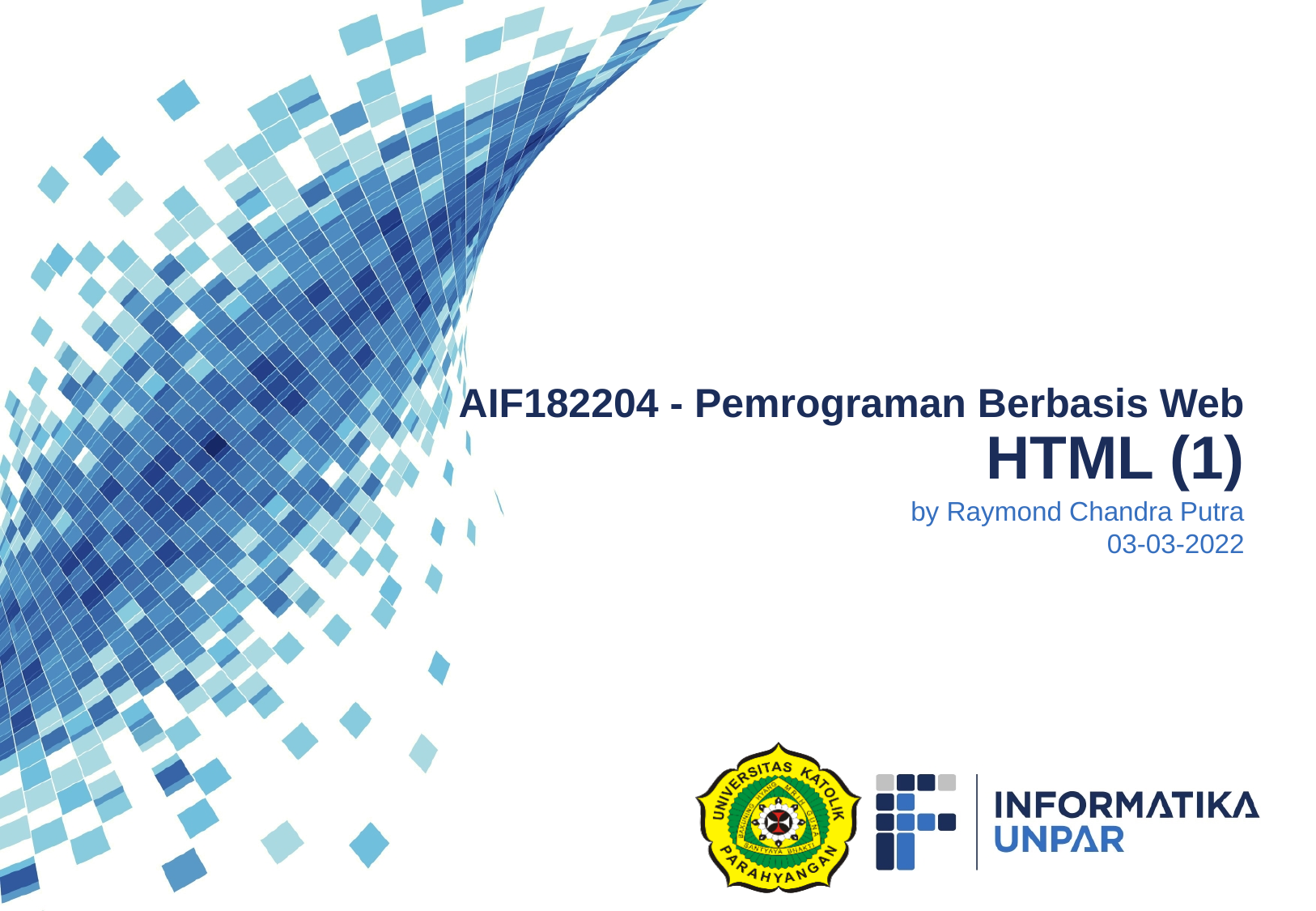

# AIF182204 - Pemrograman Berbasis Web HTML (1)
by Raymond Chandra Putra
03-03-2022